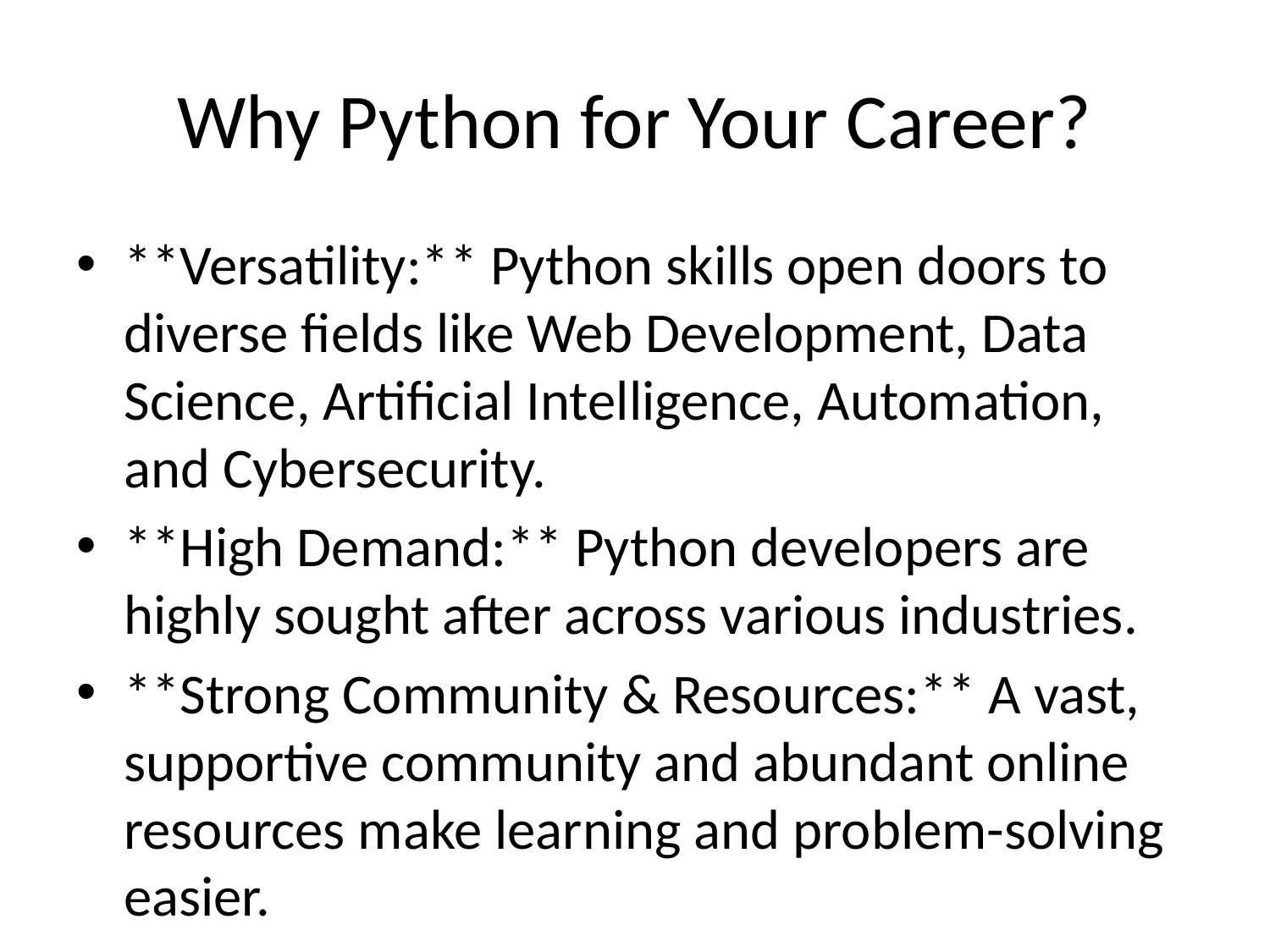

# Why Python for Your Career?
**Versatility:** Python skills open doors to diverse fields like Web Development, Data Science, Artificial Intelligence, Automation, and Cybersecurity.
**High Demand:** Python developers are highly sought after across various industries.
**Strong Community & Resources:** A vast, supportive community and abundant online resources make learning and problem-solving easier.
**Foundation for Advanced Topics:** Mastering Python basics provides a solid foundation for learning more complex programming concepts and other languages.
**Interview Focus:** Beyond syntax, interviews often assess problem-solving skills, logical thinking, and the ability to write clean, efficient code – all fostered by Python's design.